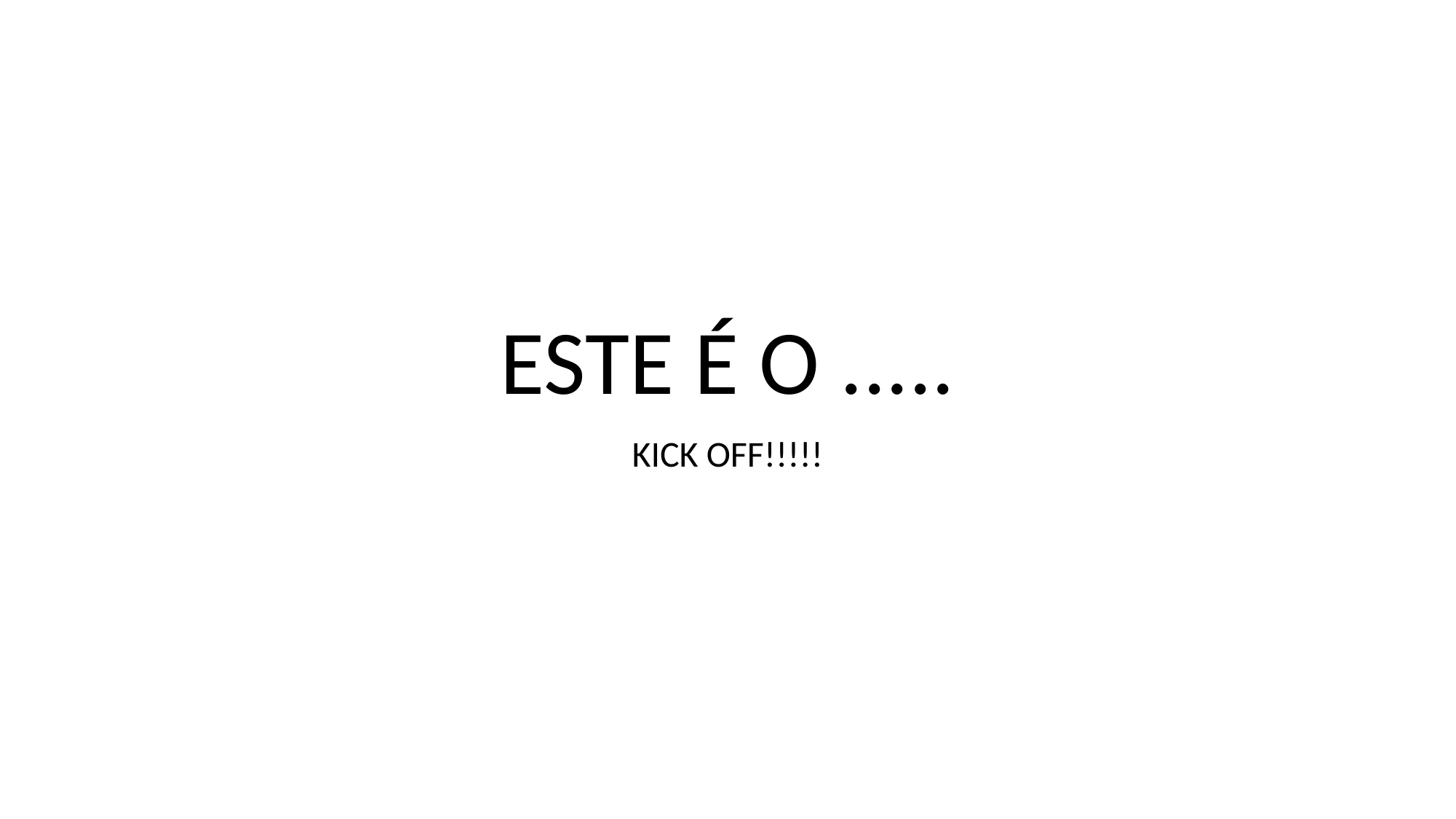

# ESTE É O .....
KICK OFF!!!!!